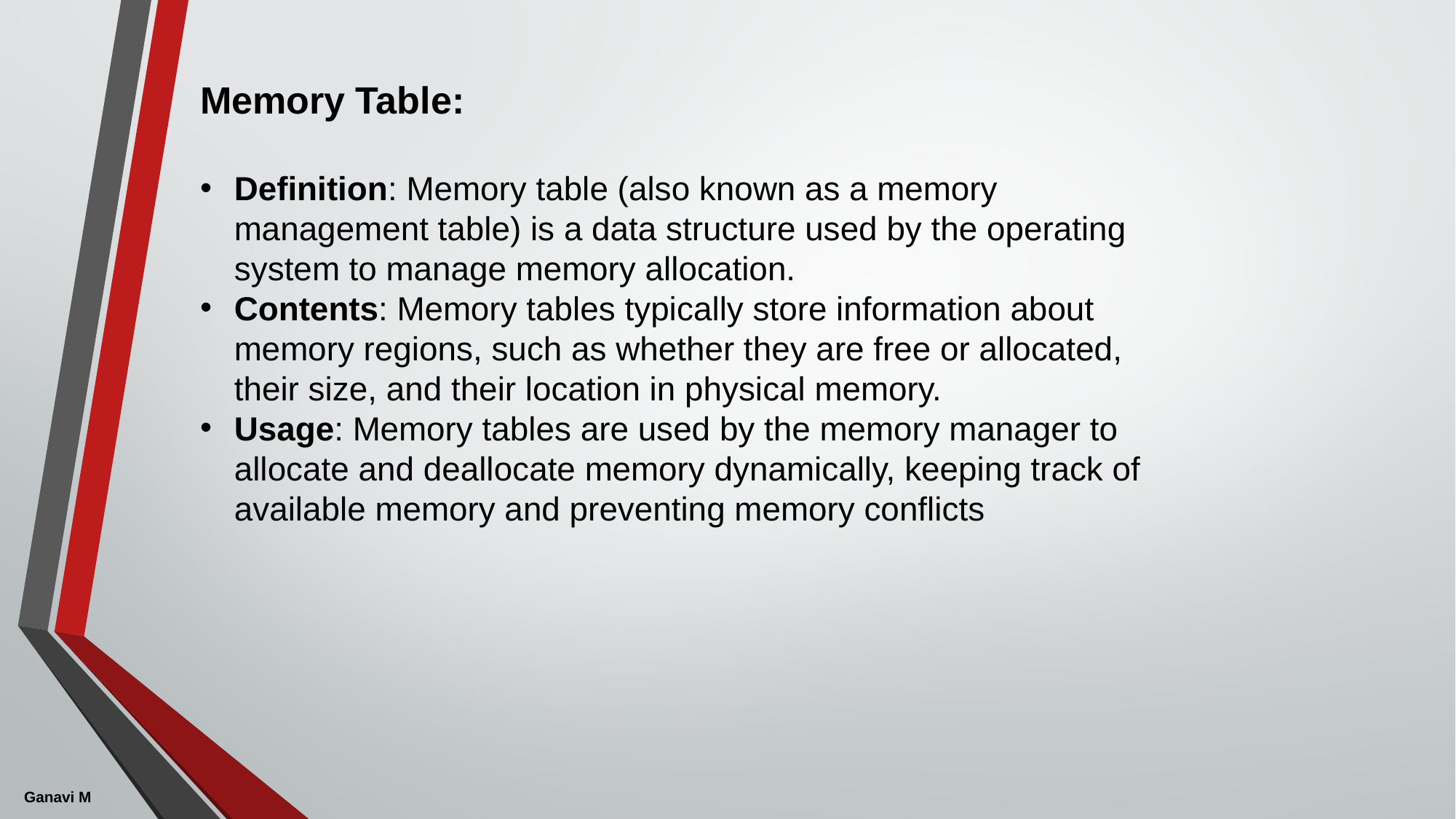

Memory Table:

Definition: Memory table (also known as a memory management table) is a data structure used by the operating system to manage memory allocation.
Contents: Memory tables typically store information about memory regions, such as whether they are free or allocated, their size, and their location in physical memory.
Usage: Memory tables are used by the memory manager to allocate and deallocate memory dynamically, keeping track of available memory and preventing memory conflicts

Ganavi M